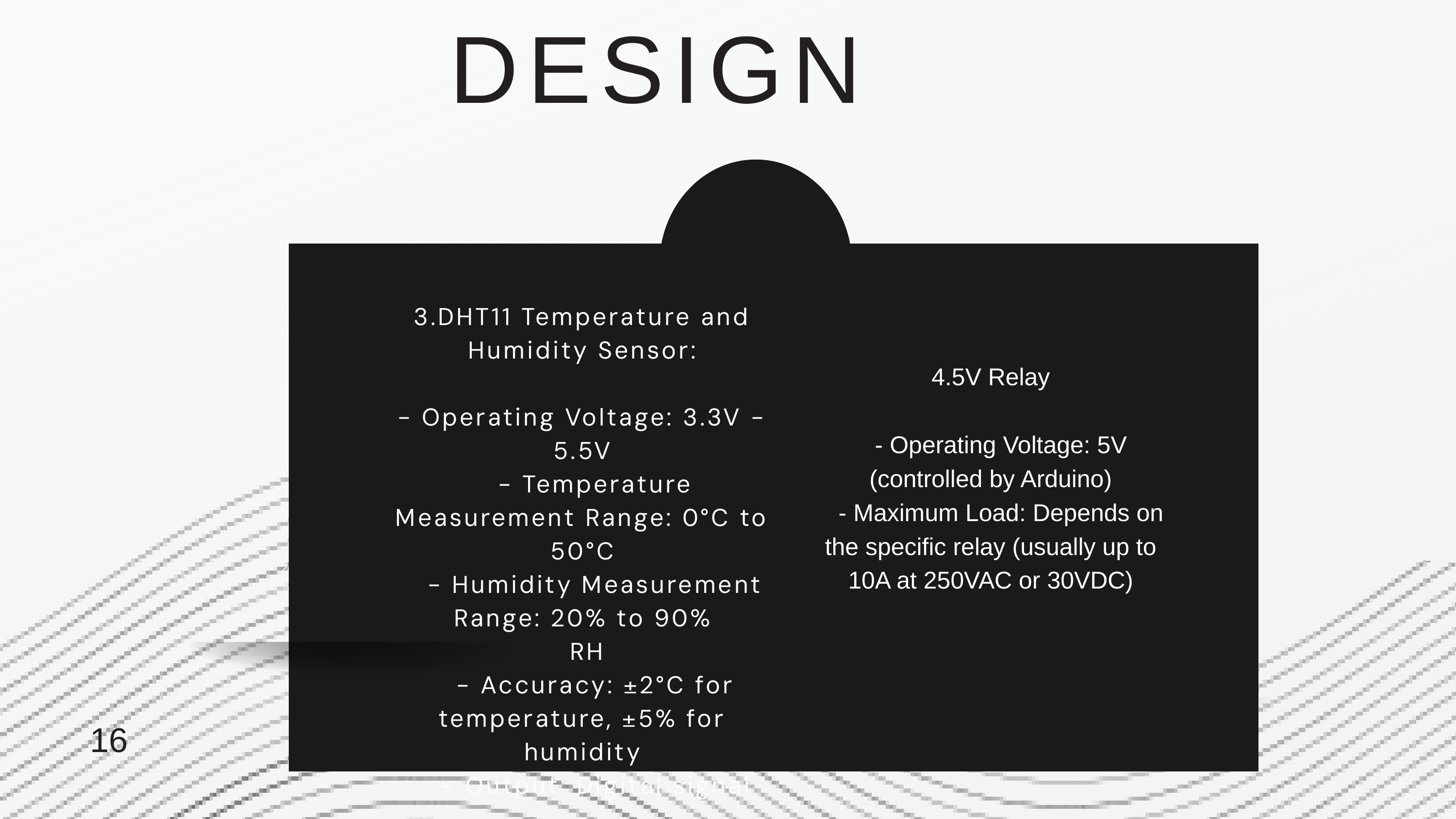

DESIGN

3.DHT11 Temperature and Humidity Sensor:

- Operating Voltage: 3.3V - 5.5V
   - Temperature Measurement Range: 0°C to 50°C
   - Humidity Measurement Range: 20% to 90%
 RH
   - Accuracy: ±2°C for temperature, ±5% for humidity
   - Output: Digital signal

4.5V Relay

   - Operating Voltage: 5V (controlled by Arduino)
   - Maximum Load: Depends on the specific relay (usually up to 10A at 250VAC or 30VDC)

2.

16